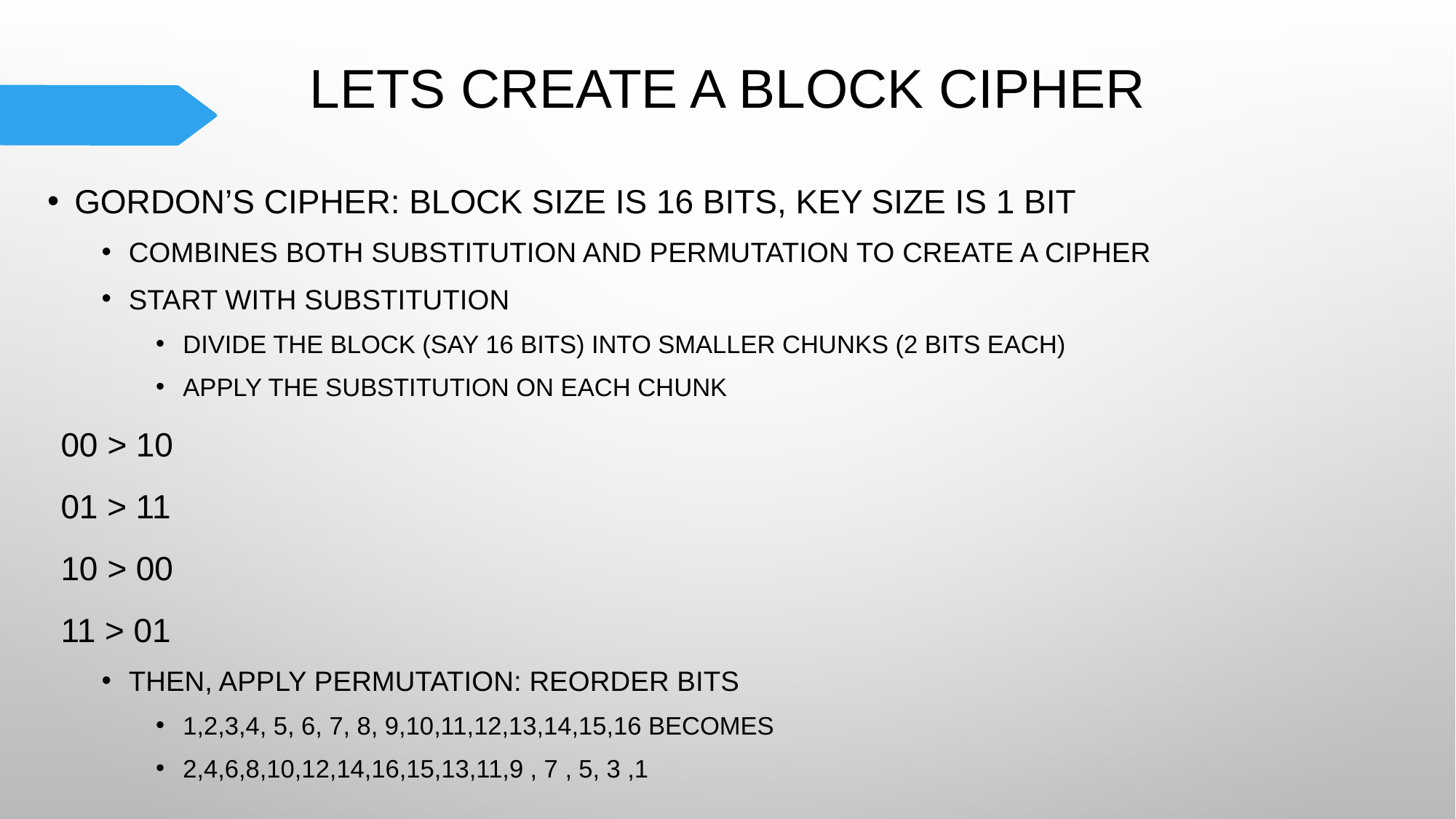

# Lets create a block cipher
Gordon’s cipher: block size is 16 bits, key size is 1 bit
Combines both substitution and permutation to create a cipher
Start with substitution
Divide the block (say 16 bits) into smaller chunks (2 bits each)
Apply the substitution on each chunk
		00 > 10
		01 > 11
		10 > 00
		11 > 01
Then, apply permutation: reorder bits
1,2,3,4, 5, 6, 7, 8, 9,10,11,12,13,14,15,16 becomes
2,4,6,8,10,12,14,16,15,13,11,9 , 7 , 5, 3 ,1